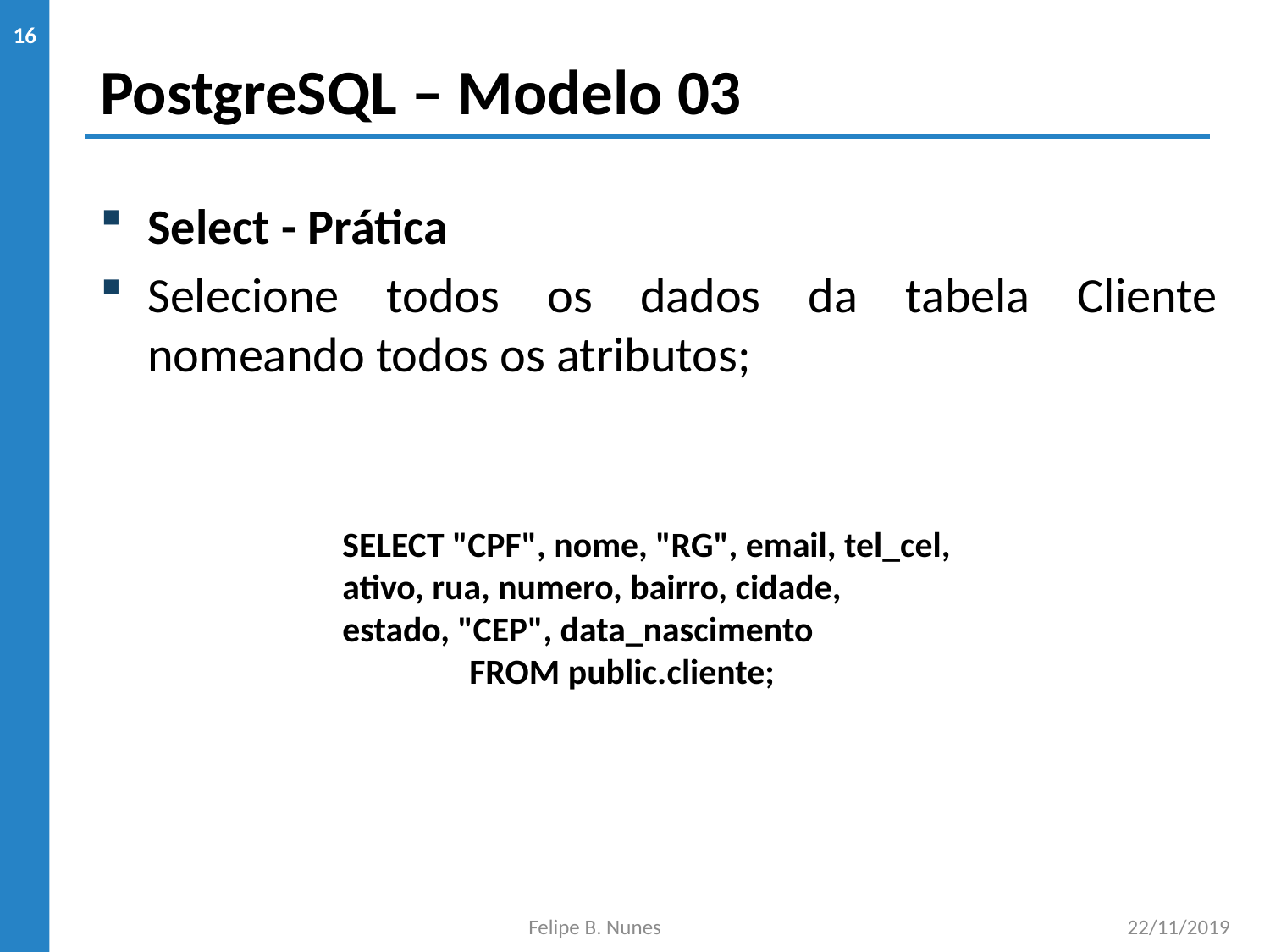

# PostgreSQL – Modelo 03
16
Select - Prática
Selecione todos os dados da tabela Cliente nomeando todos os atributos;
SELECT "CPF", nome, "RG", email, tel_cel, ativo, rua, numero, bairro, cidade, estado, "CEP", data_nascimento
	FROM public.cliente;
Felipe B. Nunes
22/11/2019